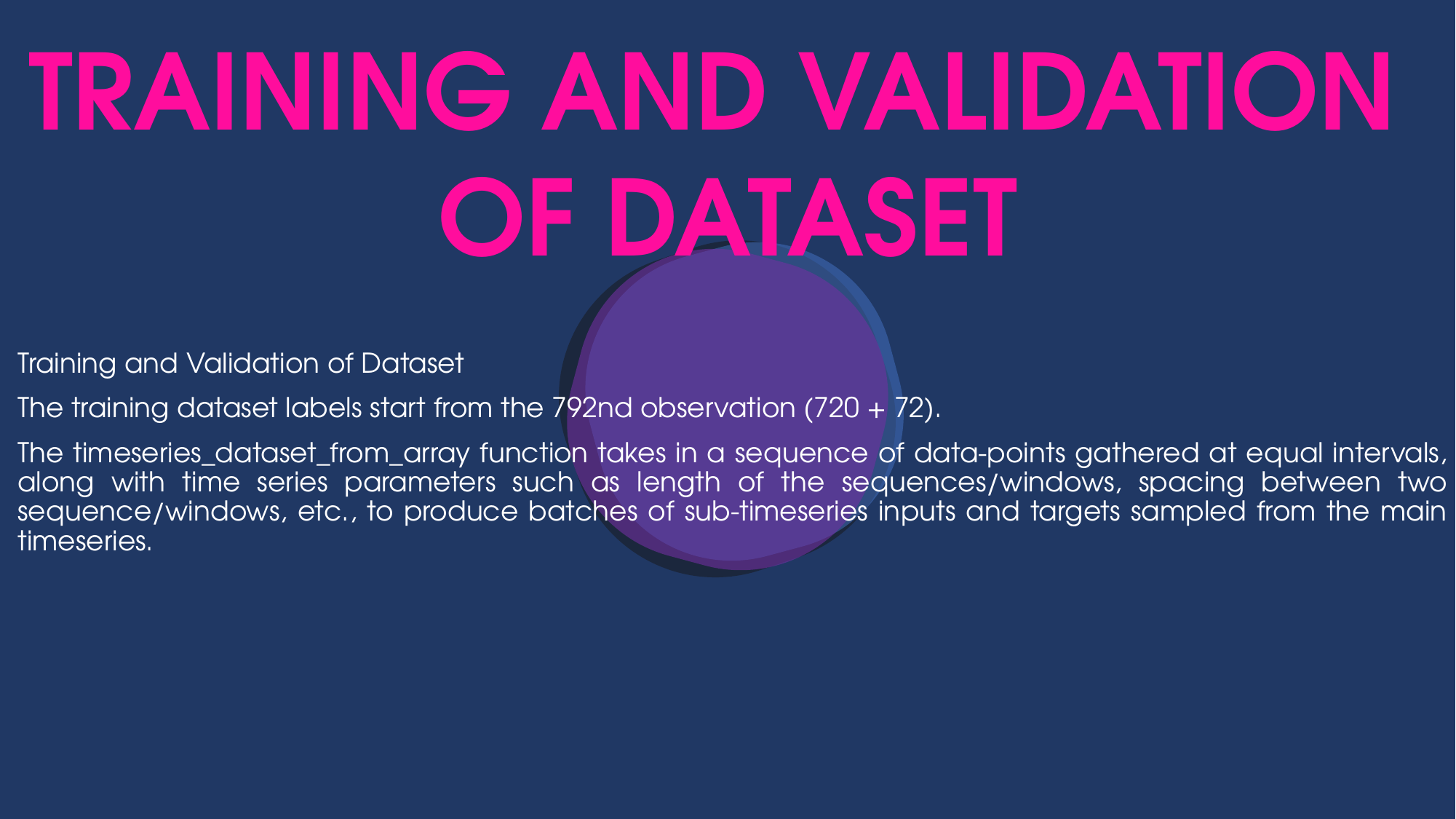

bb

TRAINING AND VALIDATION
OF DATASET

Training and Validation of Dataset
The training dataset labels start from the 792nd observation (720 + 72).
The timeseries_dataset_from_array function takes in a sequence of data-points gathered at equal intervals, along with time series parameters such as length of the sequences/windows, spacing between two sequence/windows, etc., to produce batches of sub-timeseries inputs and targets sampled from the main timeseries.
https://www.pexels.com/photo/ocean-water-wave-photo-1295138/
aa